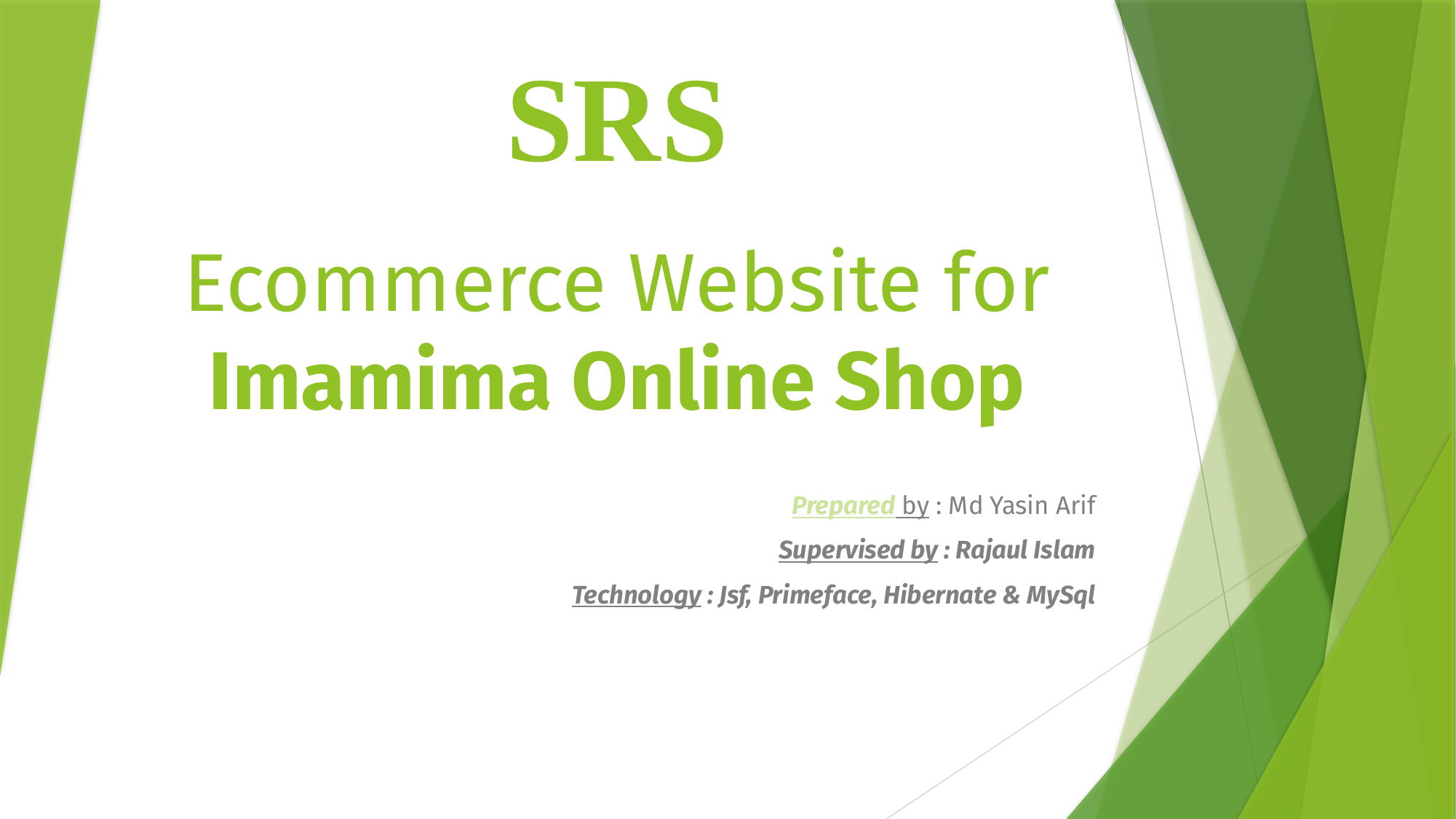

# SRS Ecommerce Website for Imamima Online Shop
Prepared by : Md Yasin Arif
Supervised by : Rajaul Islam
Technology : Jsf, Primeface, Hibernate & MySql